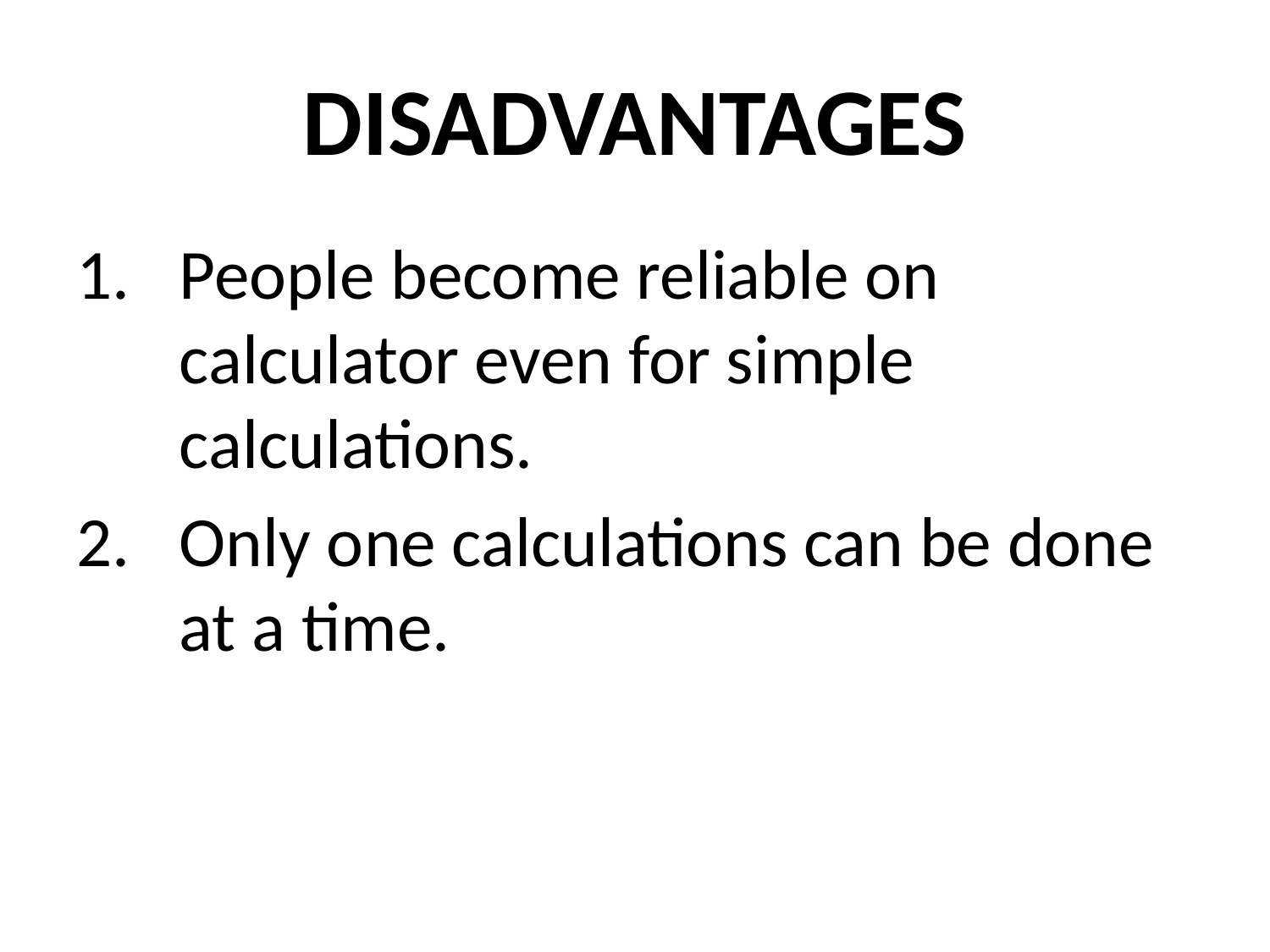

# DISADVANTAGES
People become reliable on calculator even for simple calculations.
Only one calculations can be done at a time.